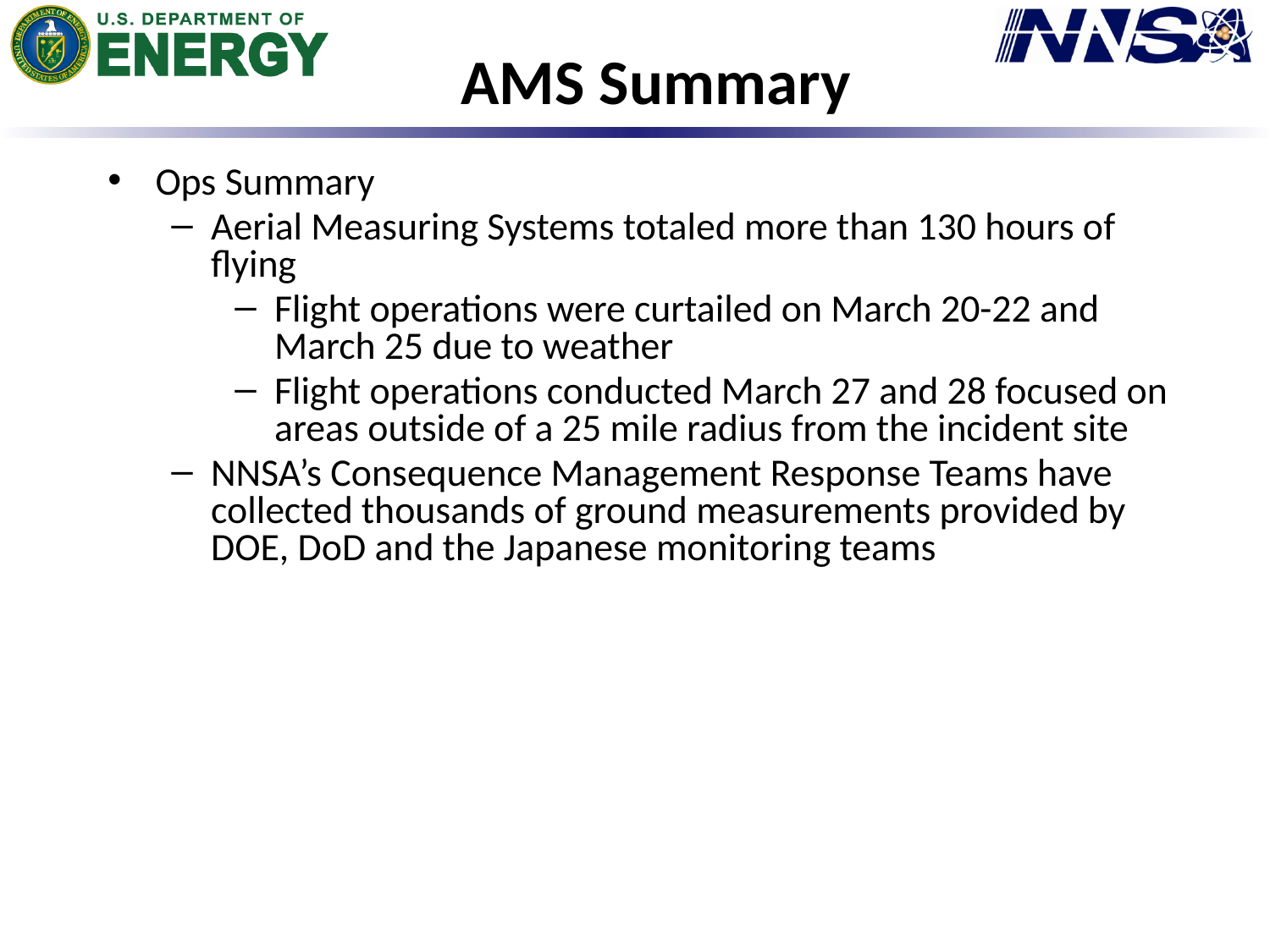

# AMS Summary
Ops Summary
Aerial Measuring Systems totaled more than 130 hours of flying
Flight operations were curtailed on March 20-22 and March 25 due to weather
Flight operations conducted March 27 and 28 focused on areas outside of a 25 mile radius from the incident site
NNSA’s Consequence Management Response Teams have collected thousands of ground measurements provided by DOE, DoD and the Japanese monitoring teams